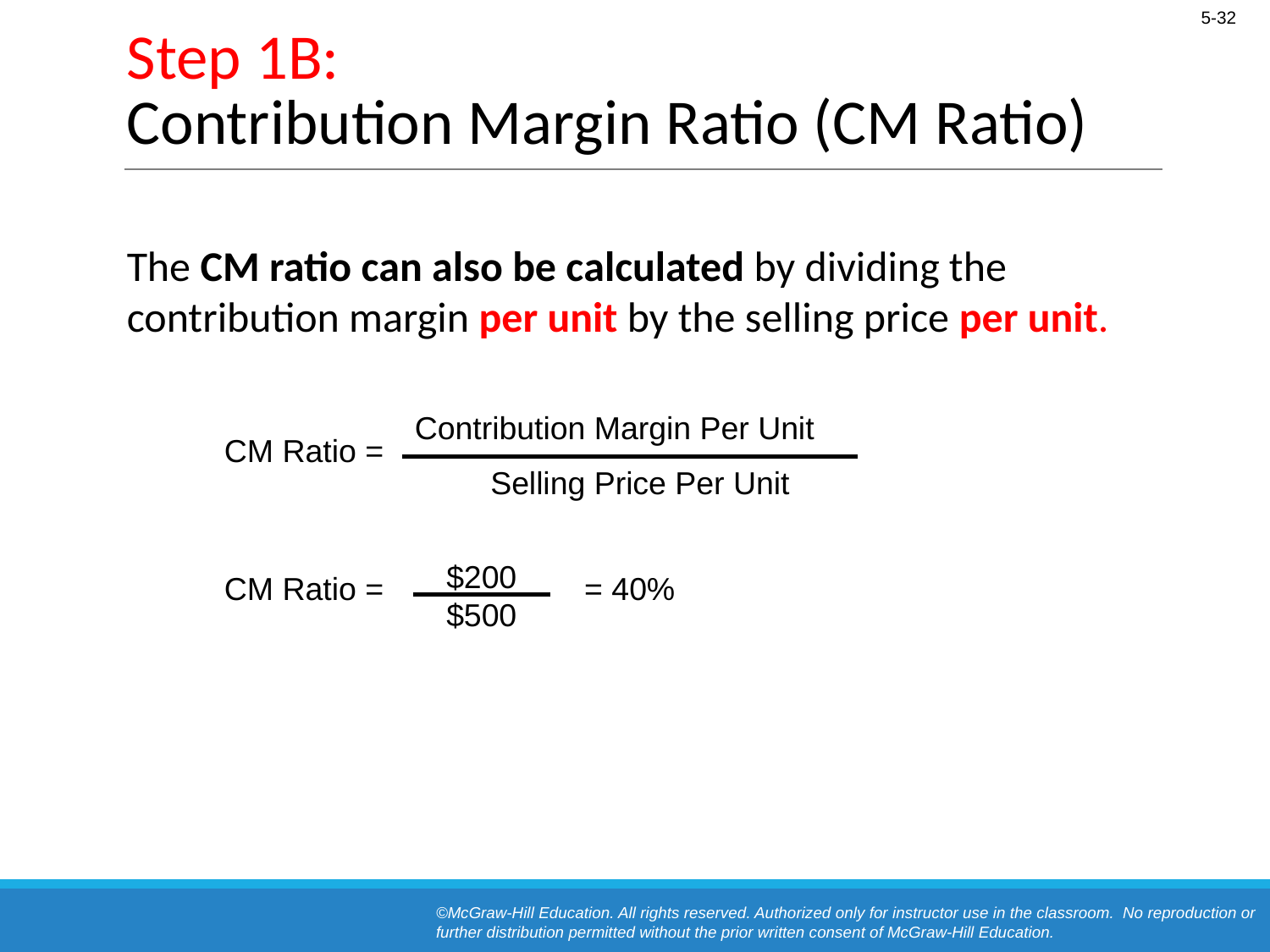

# Step 1B: Contribution Margin Ratio (CM Ratio)
The CM ratio can also be calculated by dividing the contribution margin per unit by the selling price per unit.
Contribution Margin Per Unit
CM Ratio =
Selling Price Per Unit
$200
$500
CM Ratio =
= 40%